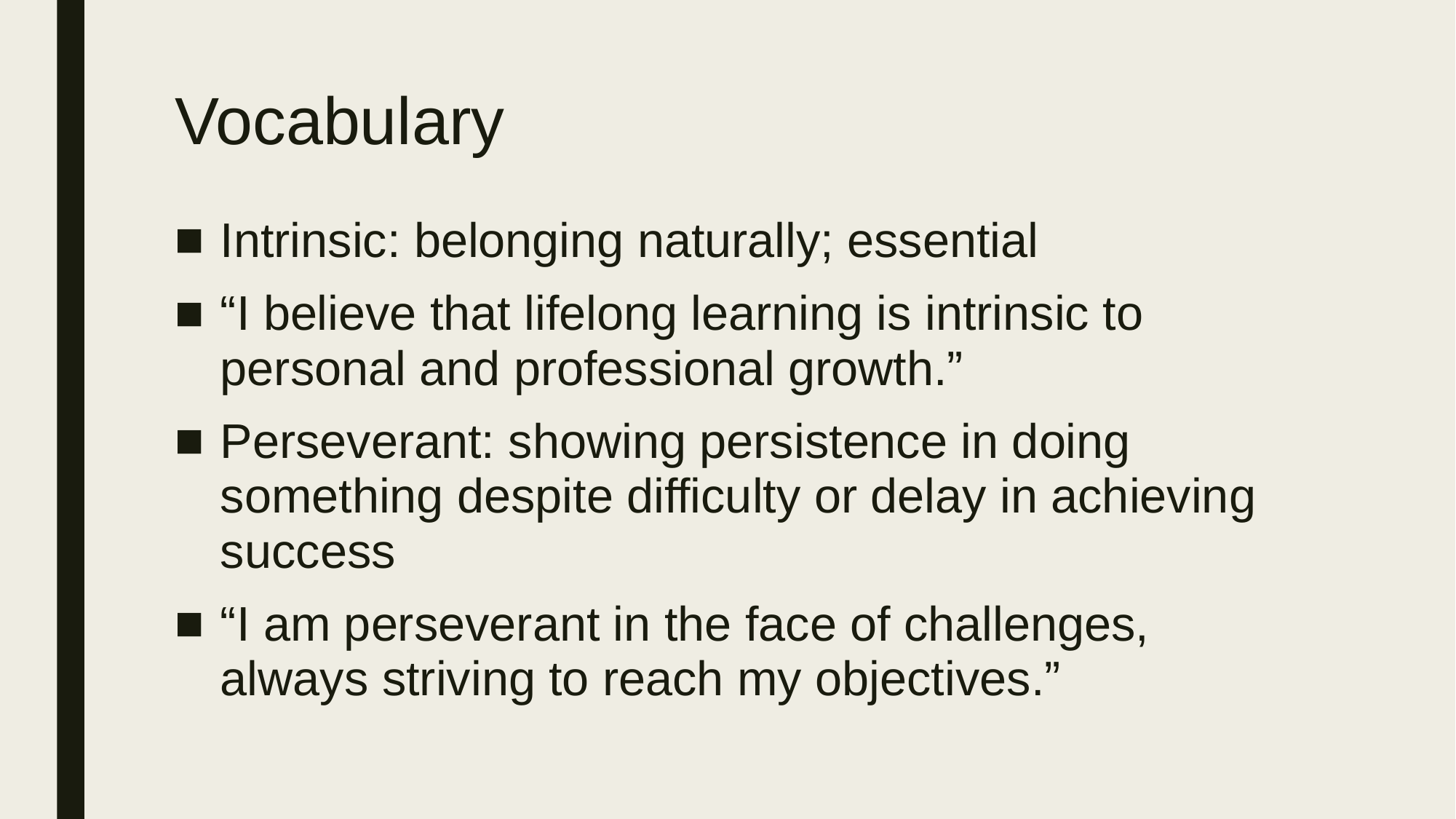

# Vocabulary
Intrinsic: belonging naturally; essential
“I believe that lifelong learning is intrinsic to personal and professional growth.”
Perseverant: showing persistence in doing something despite difficulty or delay in achieving success
“I am perseverant in the face of challenges, always striving to reach my objectives.”